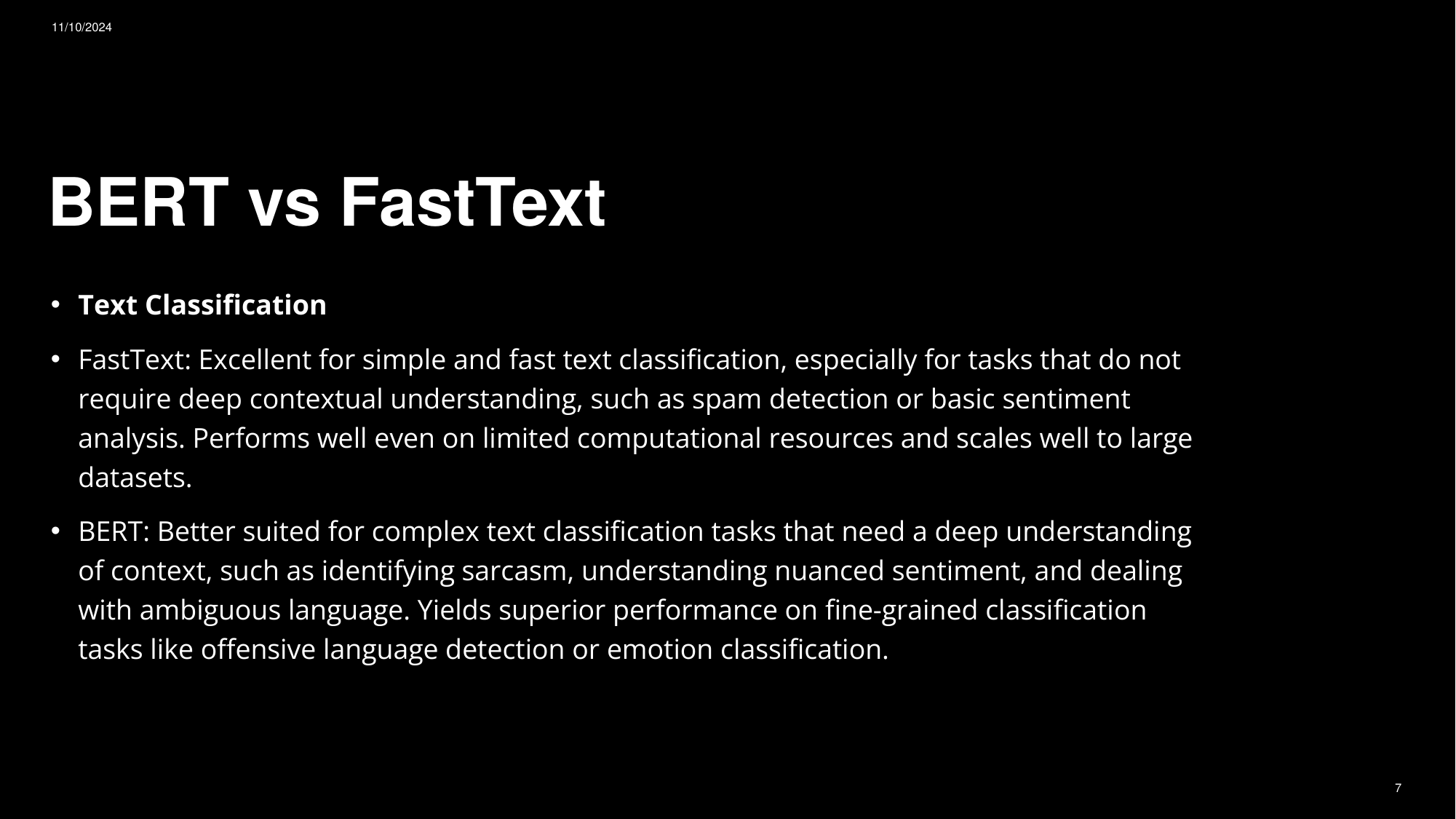

11/10/2024
# BERT vs FastText
Text Classification
FastText: Excellent for simple and fast text classification, especially for tasks that do not require deep contextual understanding, such as spam detection or basic sentiment analysis. Performs well even on limited computational resources and scales well to large datasets.
BERT: Better suited for complex text classification tasks that need a deep understanding of context, such as identifying sarcasm, understanding nuanced sentiment, and dealing with ambiguous language. Yields superior performance on fine-grained classification tasks like offensive language detection or emotion classification.

7